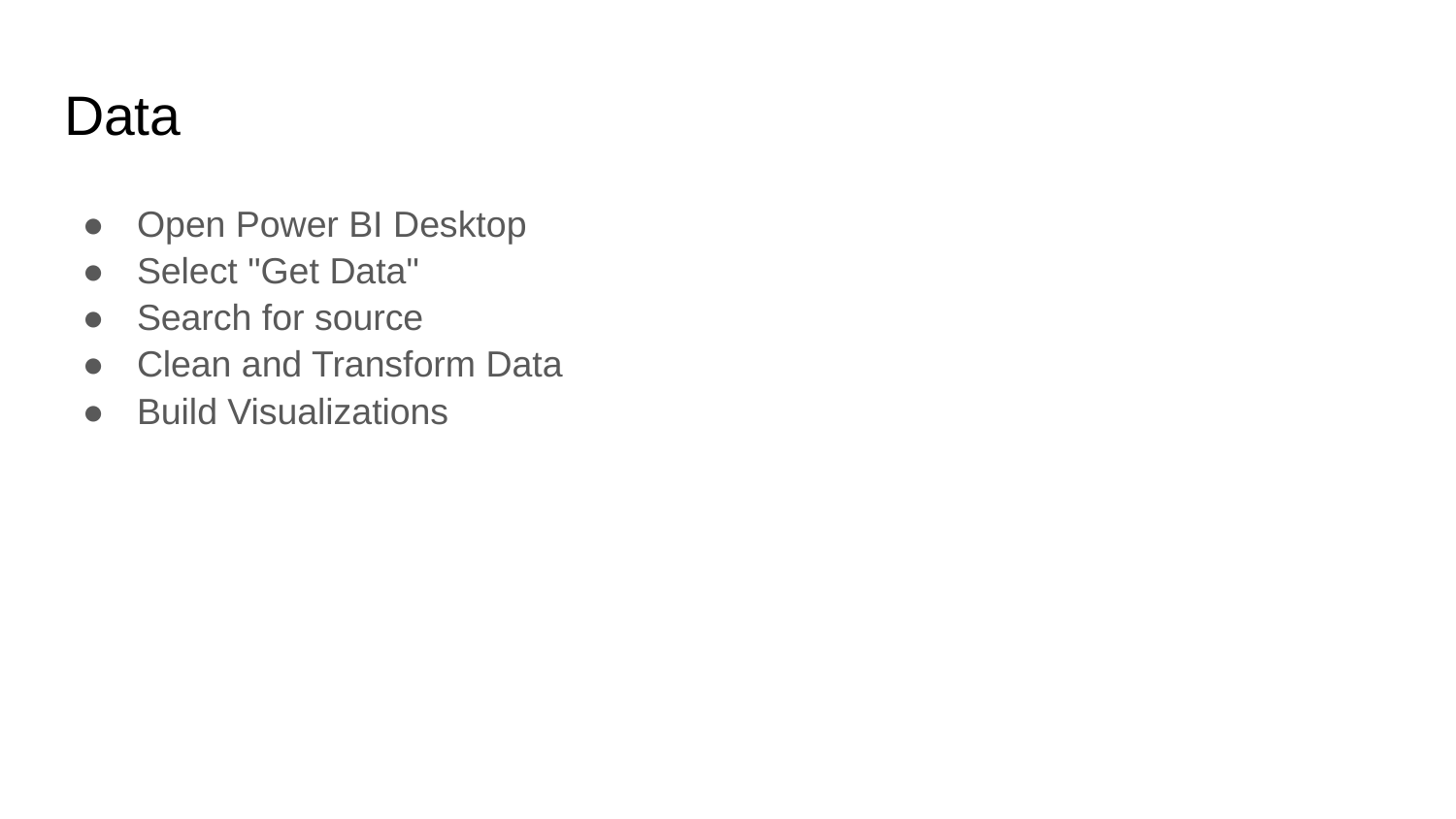

# Data
Open Power BI Desktop
Select "Get Data"
Search for source
Clean and Transform Data
Build Visualizations